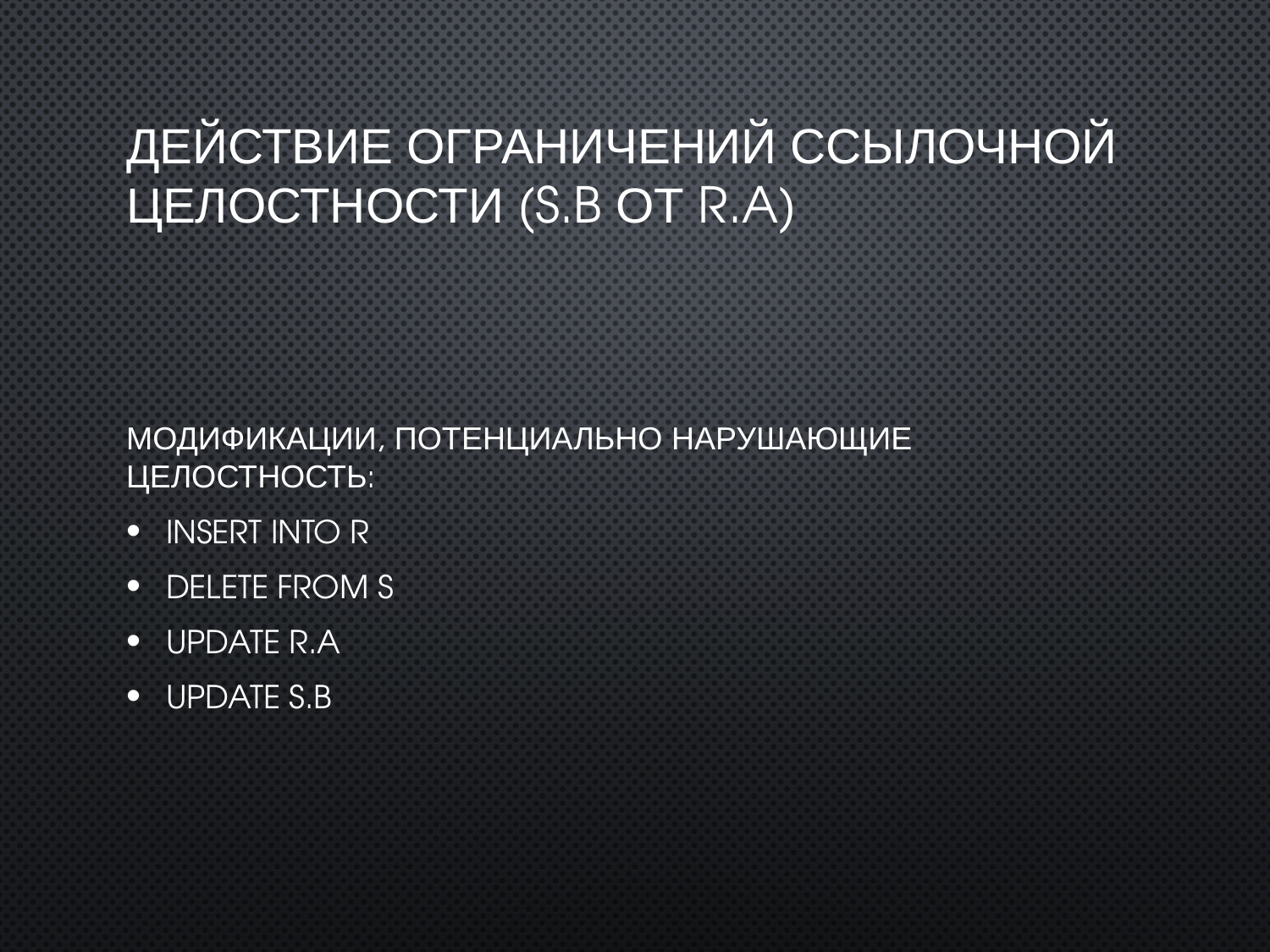

# Действие ограничений ссылочной целостности (S.B от R.A)
Модификации, потенциально нарушающие целостность:
Insert into R
Delete from S
Update R.A
Update S.B